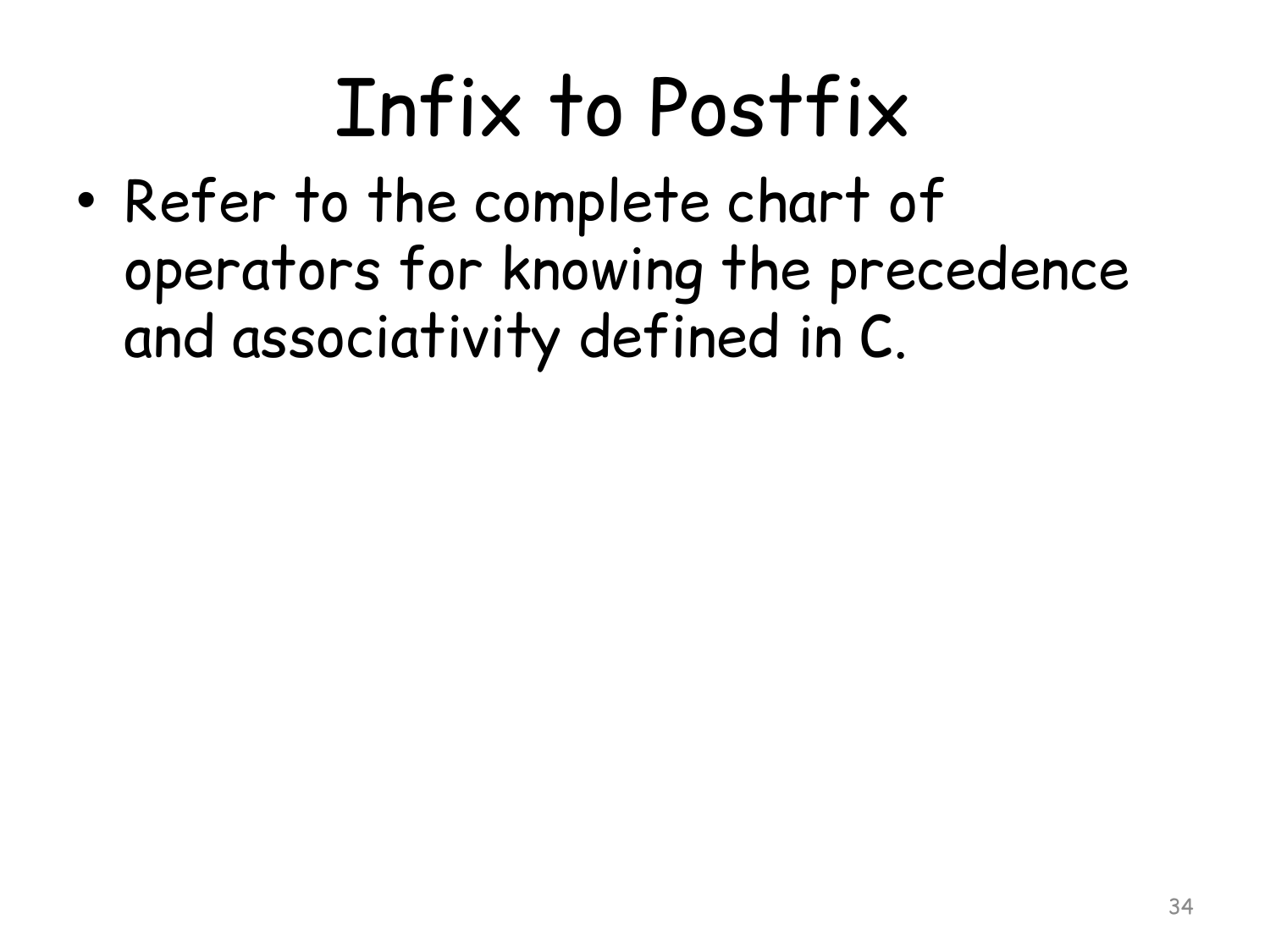

# Infix to Postfix
Refer to the complete chart of operators for knowing the precedence and associativity defined in C.

34